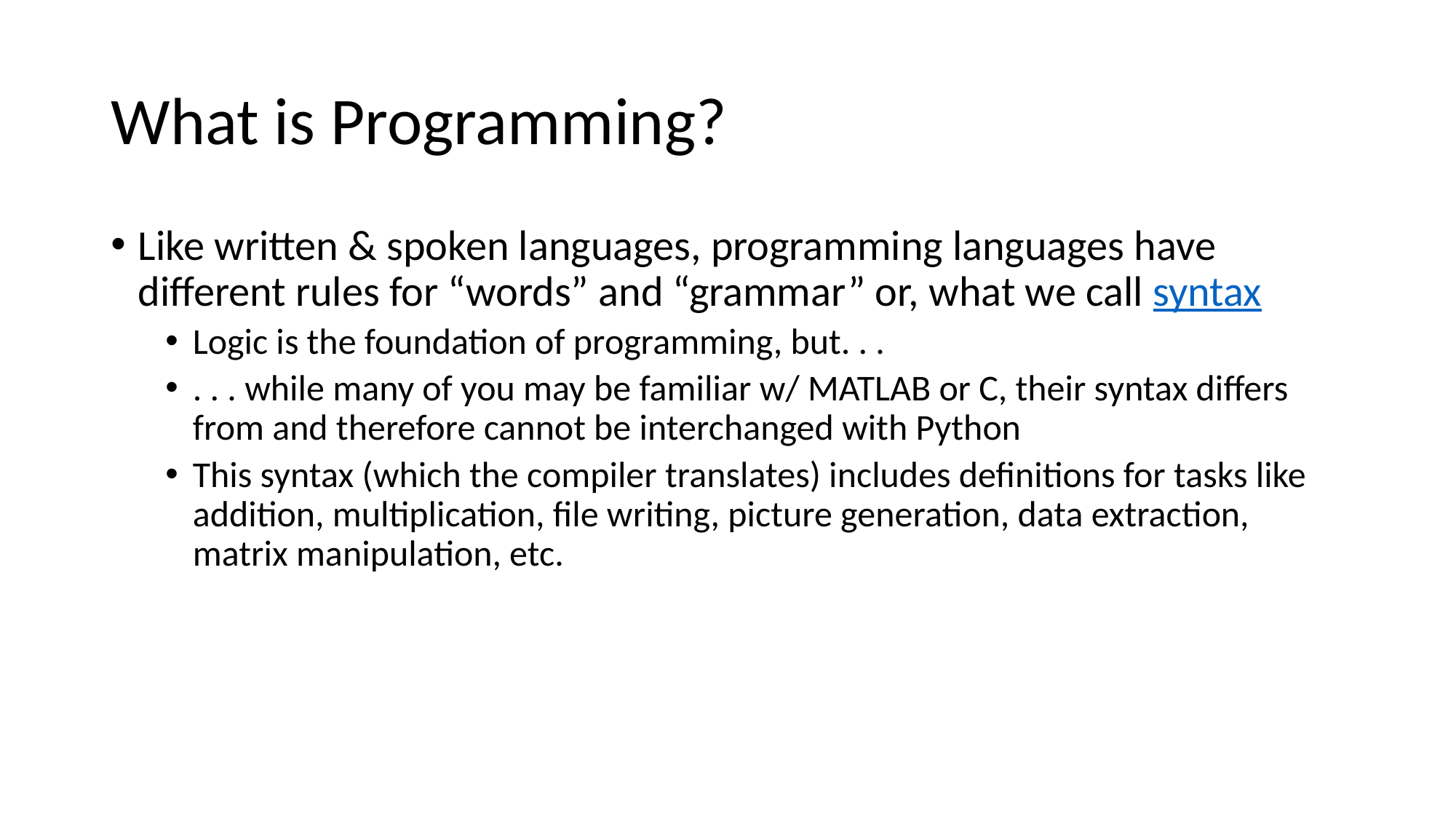

# What is Programming?
Like written & spoken languages, programming languages have different rules for “words” and “grammar” or, what we call syntax
Logic is the foundation of programming, but. . .
. . . while many of you may be familiar w/ MATLAB or C, their syntax differs from and therefore cannot be interchanged with Python
This syntax (which the compiler translates) includes definitions for tasks like addition, multiplication, file writing, picture generation, data extraction, matrix manipulation, etc.